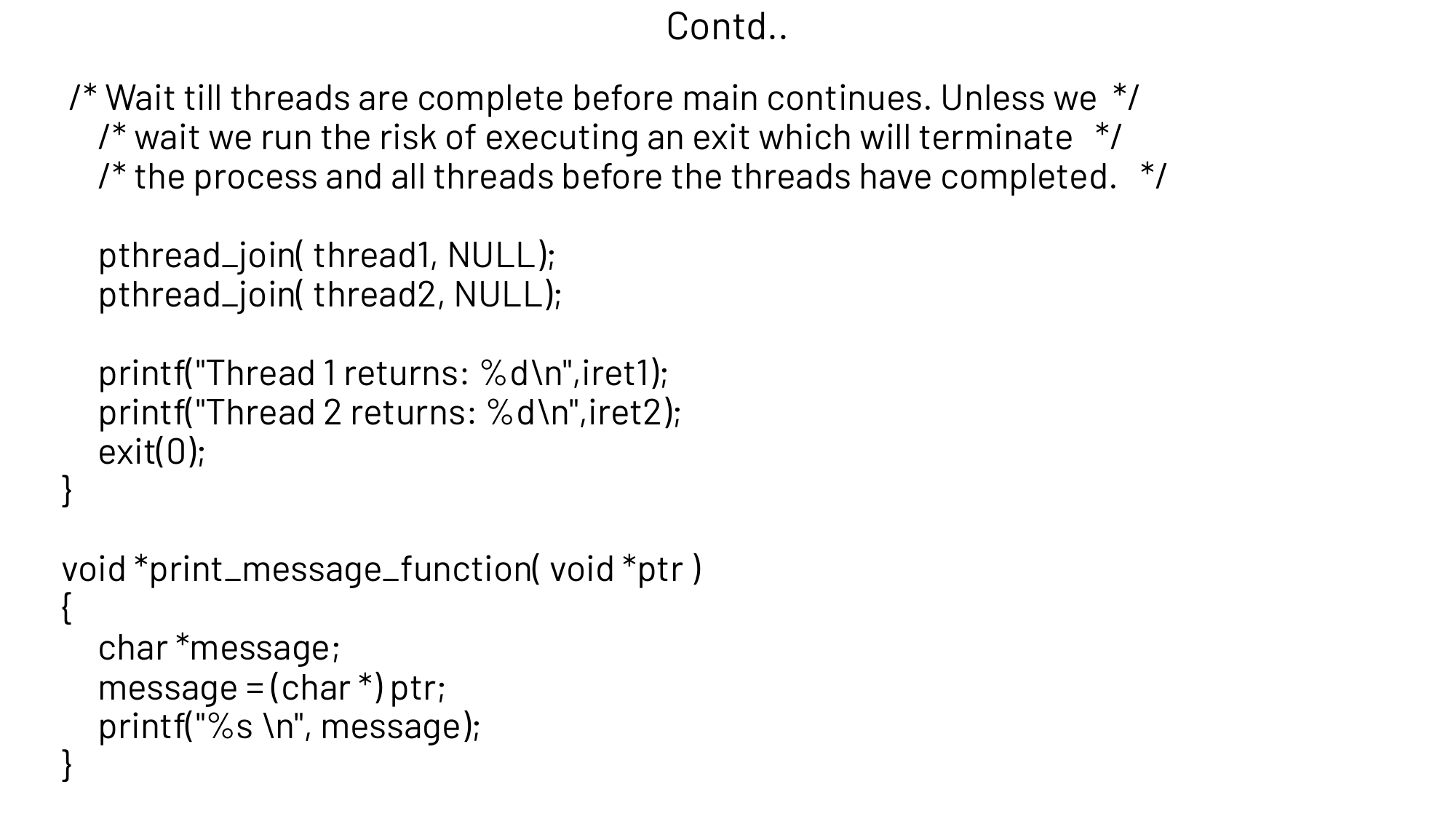

# Contd..
 /* Wait till threads are complete before main continues. Unless we  */
     /* wait we run the risk of executing an exit which will terminate   */
     /* the process and all threads before the threads have completed.   */

     pthread_join( thread1, NULL);
     pthread_join( thread2, NULL);

     printf("Thread 1 returns: %d\n",iret1);
     printf("Thread 2 returns: %d\n",iret2);
     exit(0);
}

void *print_message_function( void *ptr )
{
     char *message;
     message = (char *) ptr;
     printf("%s \n", message);
}